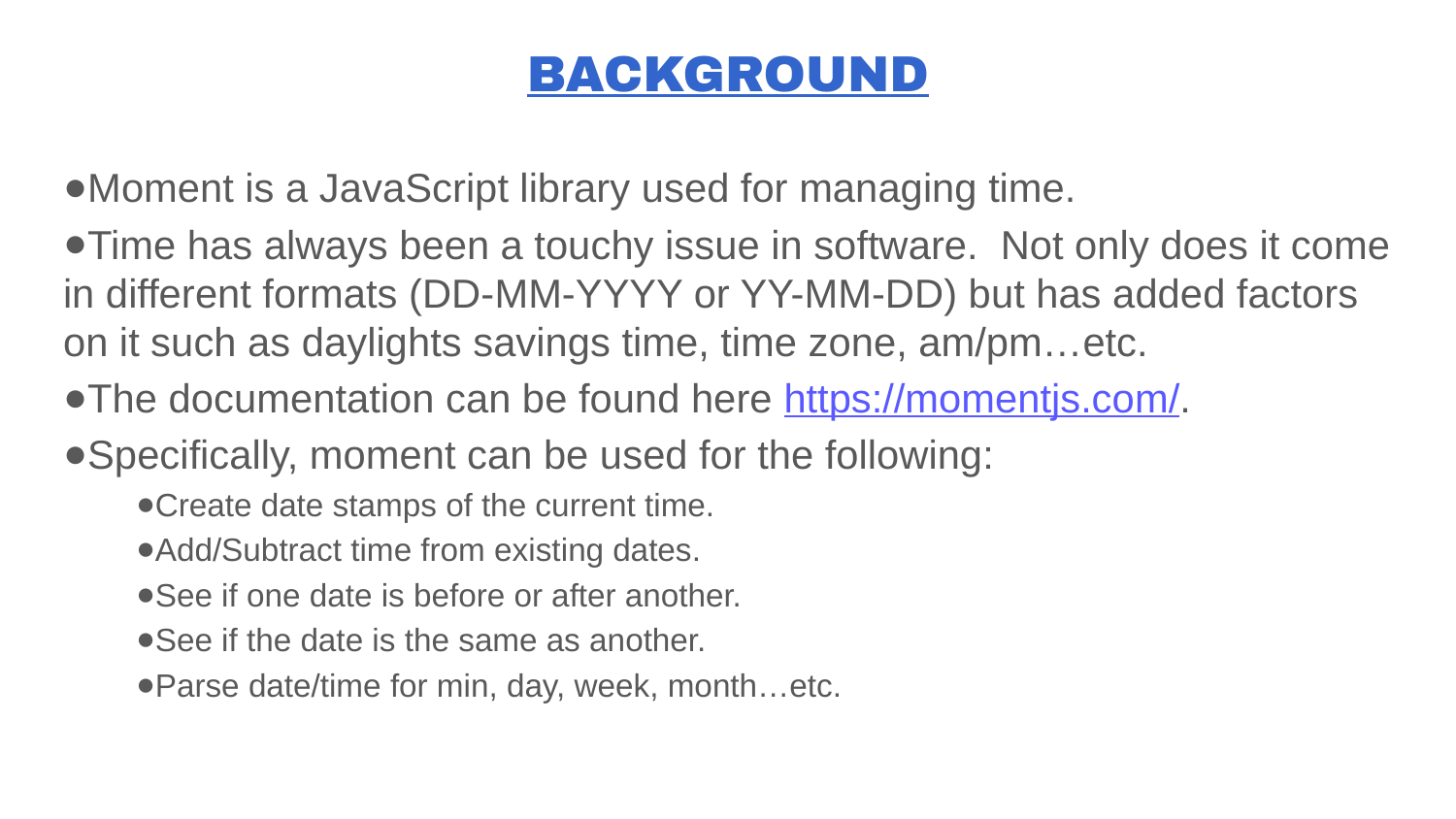

# BACKGROUND
Moment is a JavaScript library used for managing time.
Time has always been a touchy issue in software.  Not only does it come in different formats (DD-MM-YYYY or YY-MM-DD) but has added factors on it such as daylights savings time, time zone, am/pm…etc.
The documentation can be found here https://momentjs.com/.
Specifically, moment can be used for the following:
Create date stamps of the current time.
Add/Subtract time from existing dates.
See if one date is before or after another.
See if the date is the same as another.
Parse date/time for min, day, week, month…etc.